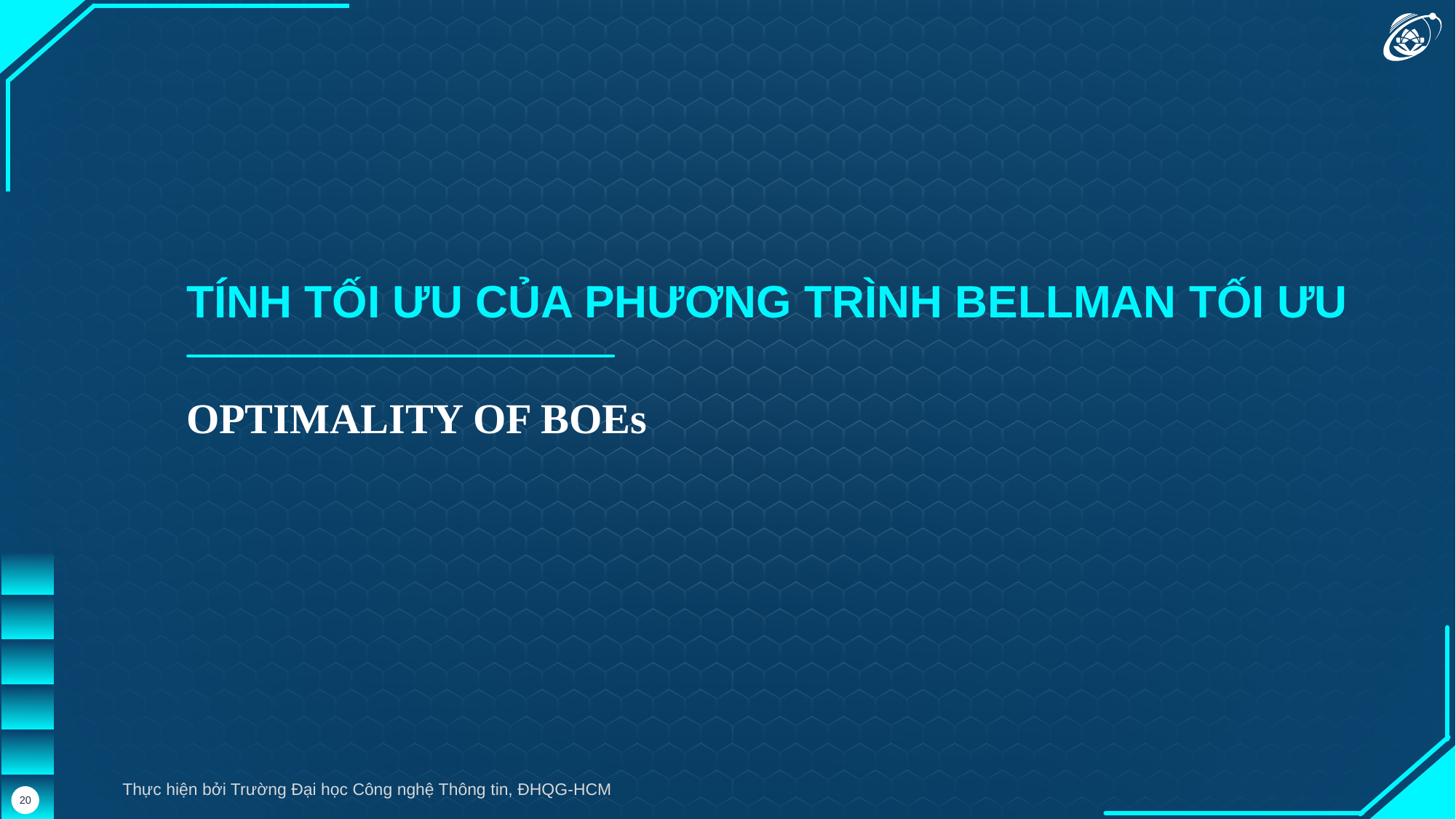

TÍNH TỐI ƯU CỦA PHƯƠNG TRÌNH BELLMAN TỐI ƯU
OPTIMALITY OF BOEs

Thực hiện bởi Trường Đại học Công nghệ Thông tin, ĐHQG-HCM
20